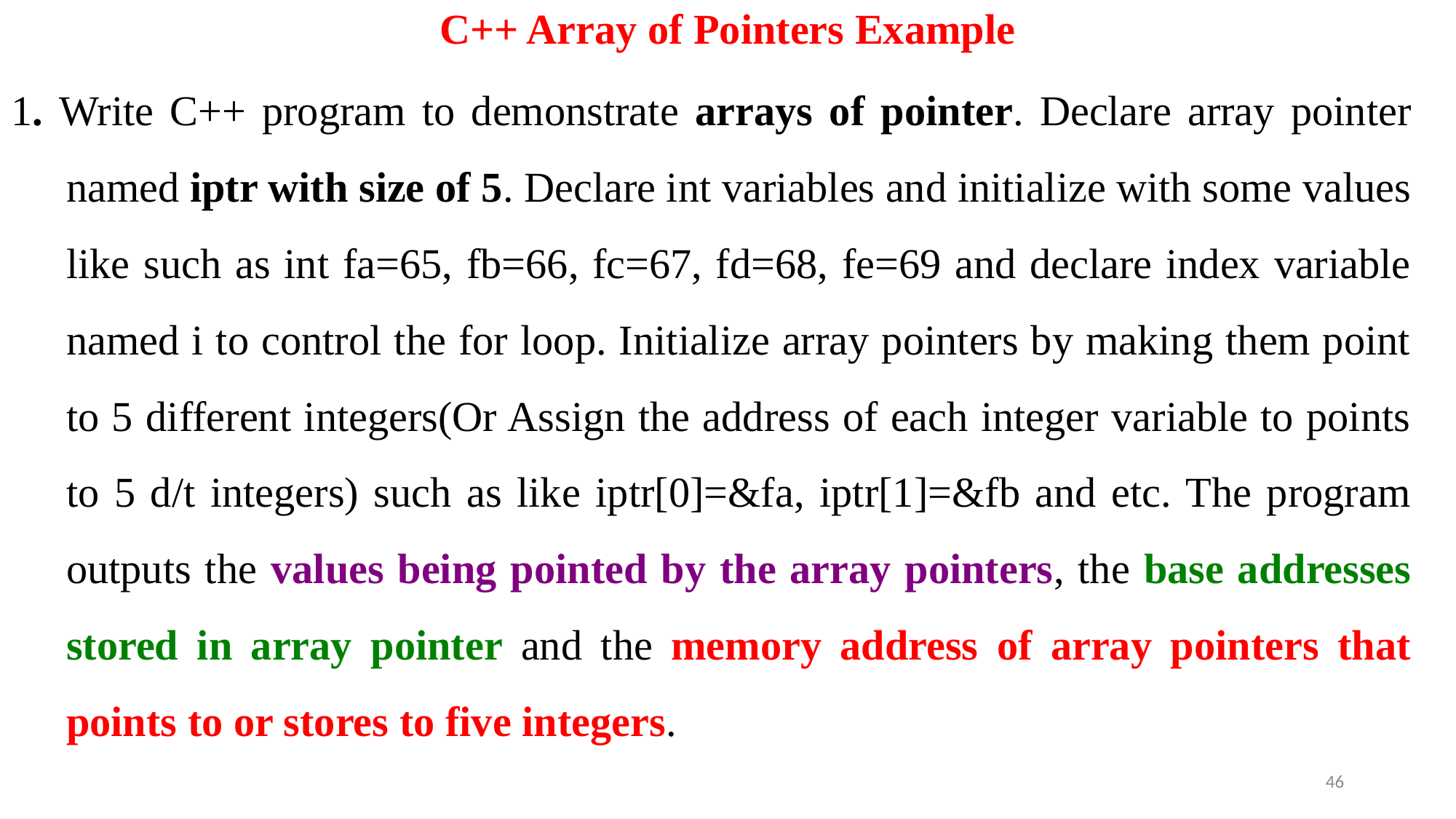

# C++ Array of Pointers Example
1. Write C++ program to demonstrate arrays of pointer. Declare array pointer named iptr with size of 5. Declare int variables and initialize with some values like such as int fa=65, fb=66, fc=67, fd=68, fe=69 and declare index variable named i to control the for loop. Initialize array pointers by making them point to 5 different integers(Or Assign the address of each integer variable to points to 5 d/t integers) such as like iptr[0]=&fa, iptr[1]=&fb and etc. The program outputs the values being pointed by the array pointers, the base addresses stored in array pointer and the memory address of array pointers that points to or stores to five integers.

46